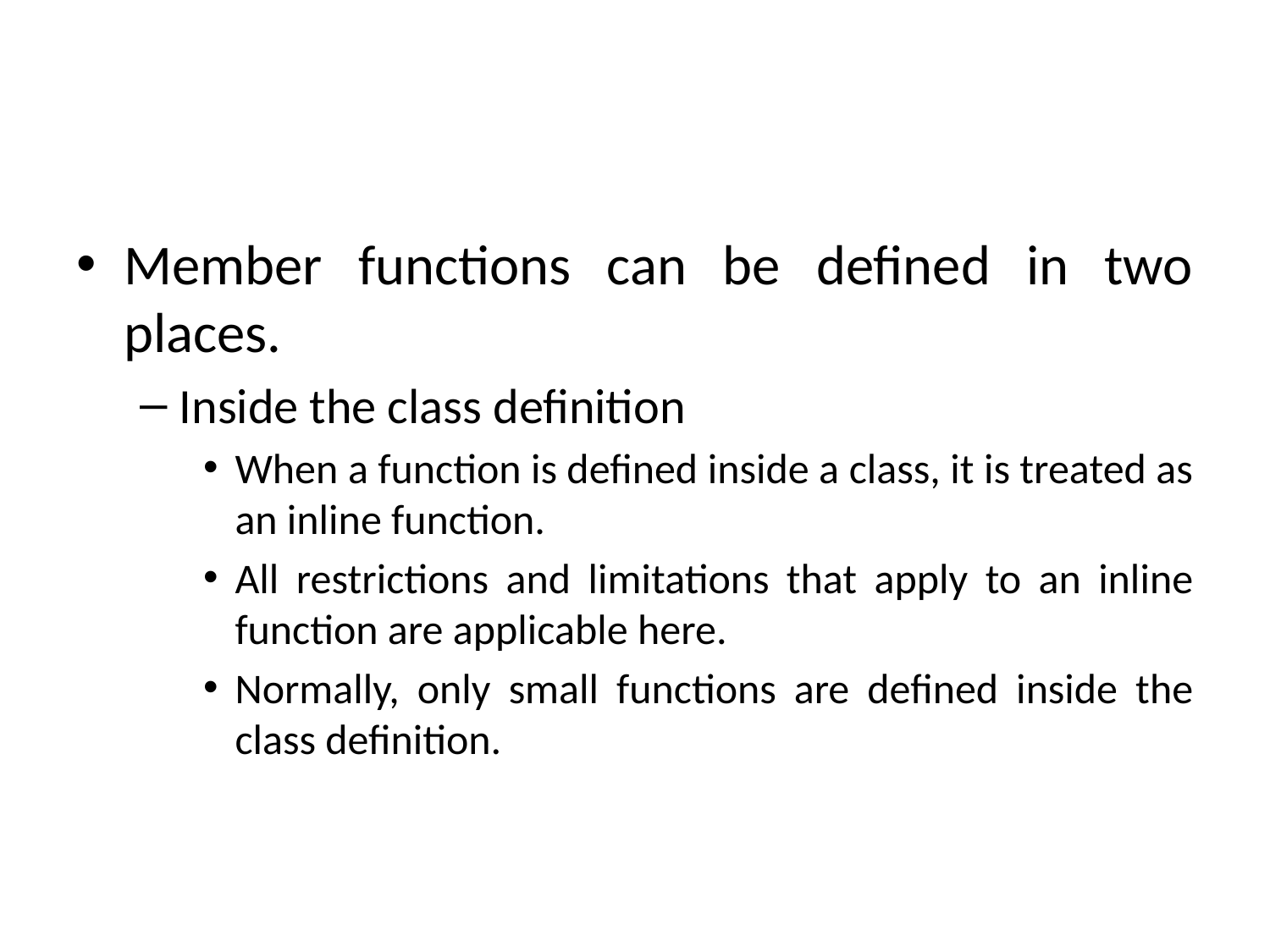

#
Member functions can be defined in two places.
Inside the class definition
When a function is defined inside a class, it is treated as an inline function.
All restrictions and limitations that apply to an inline function are applicable here.
Normally, only small functions are defined inside the class definition.